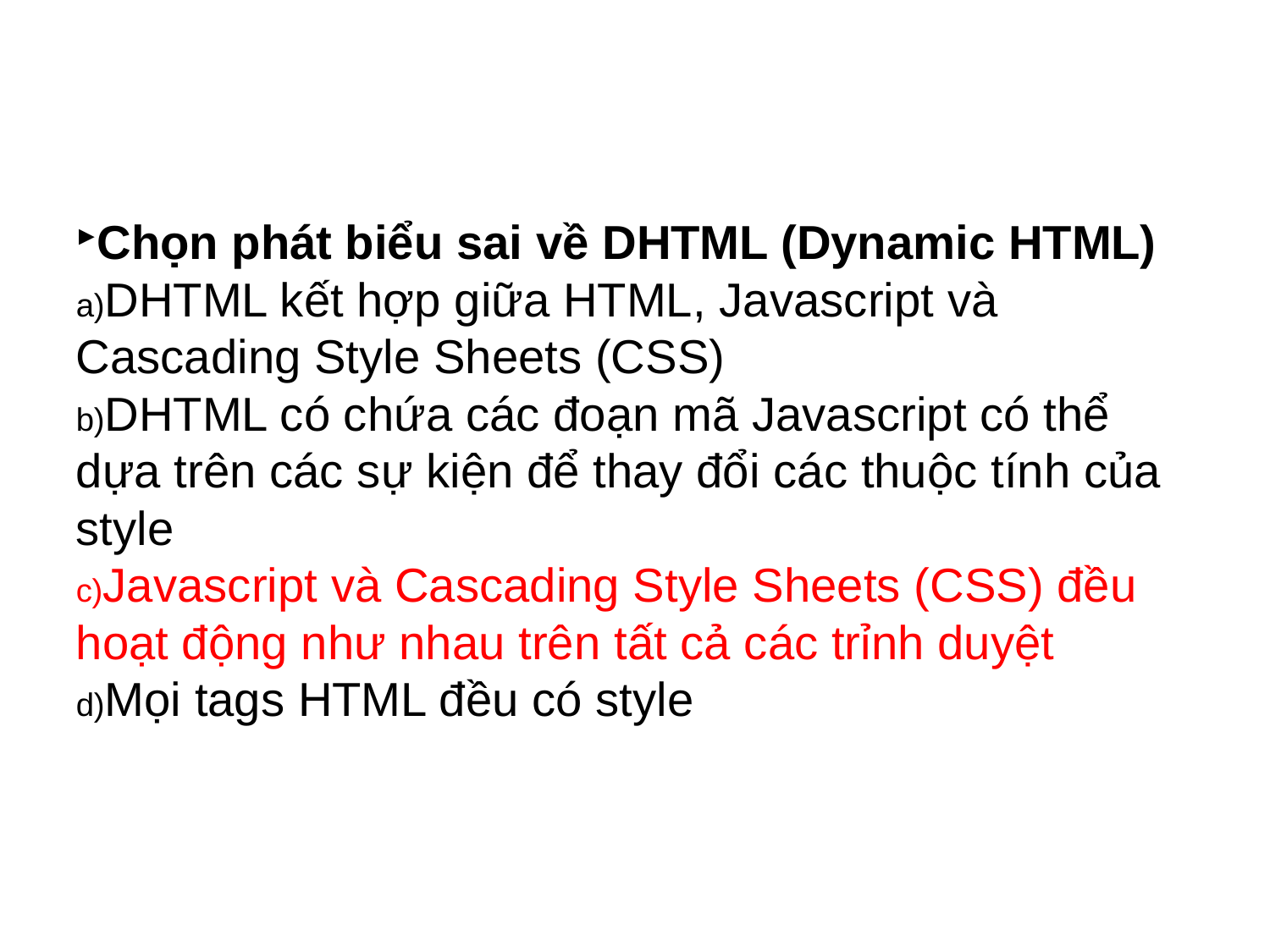

Chọn phát biểu sai về DHTML (Dynamic HTML)
DHTML kết hợp giữa HTML, Javascript và Cascading Style Sheets (CSS)
DHTML có chứa các đoạn mã Javascript có thể dựa trên các sự kiện để thay đổi các thuộc tính của style
Javascript và Cascading Style Sheets (CSS) đều hoạt động như nhau trên tất cả các trỉnh duyệt
Mọi tags HTML đều có style